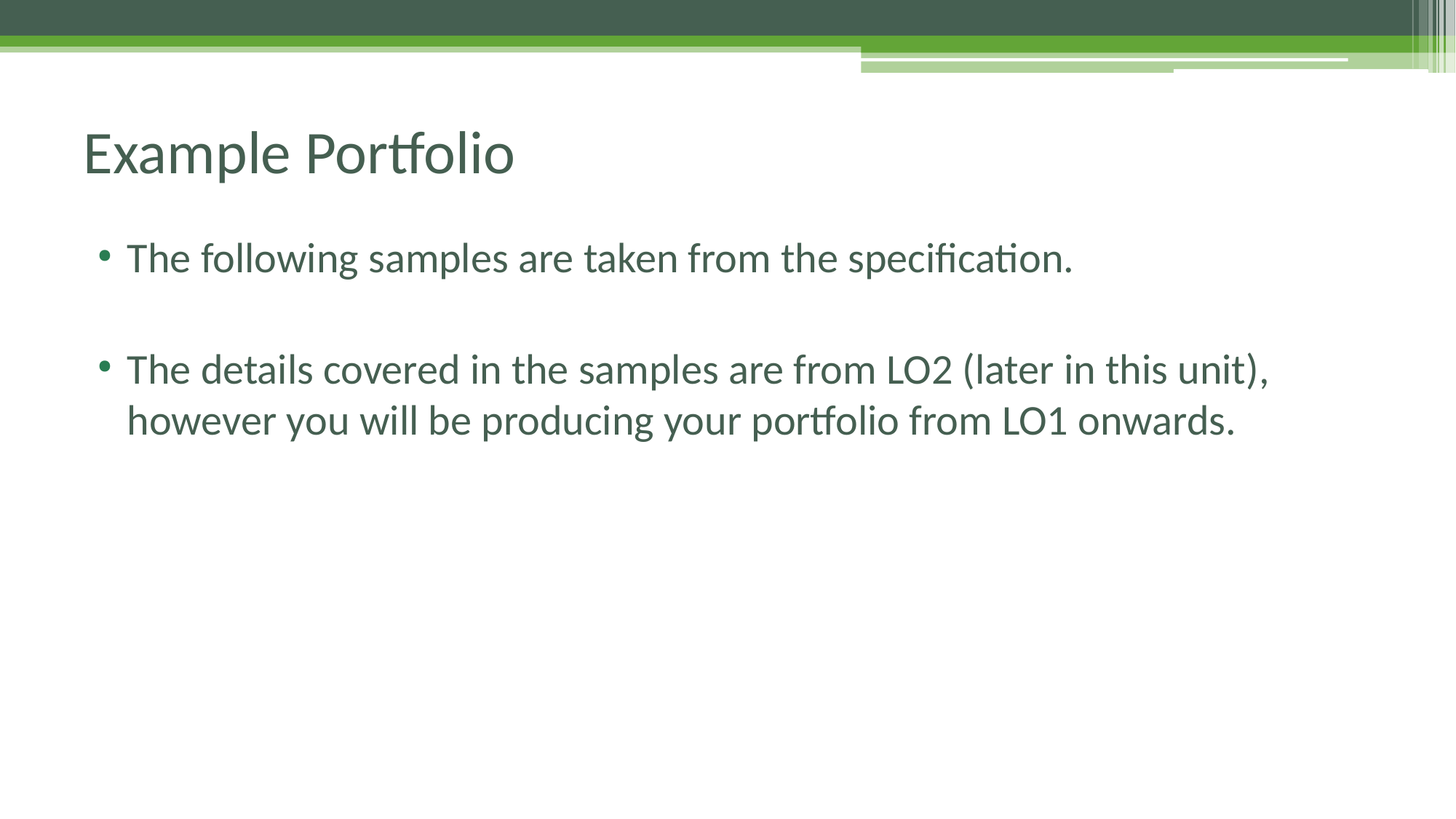

# Example Portfolio
The following samples are taken from the specification.

The details covered in the samples are from LO2 (later in this unit), however you will be producing your portfolio from LO1 onwards.